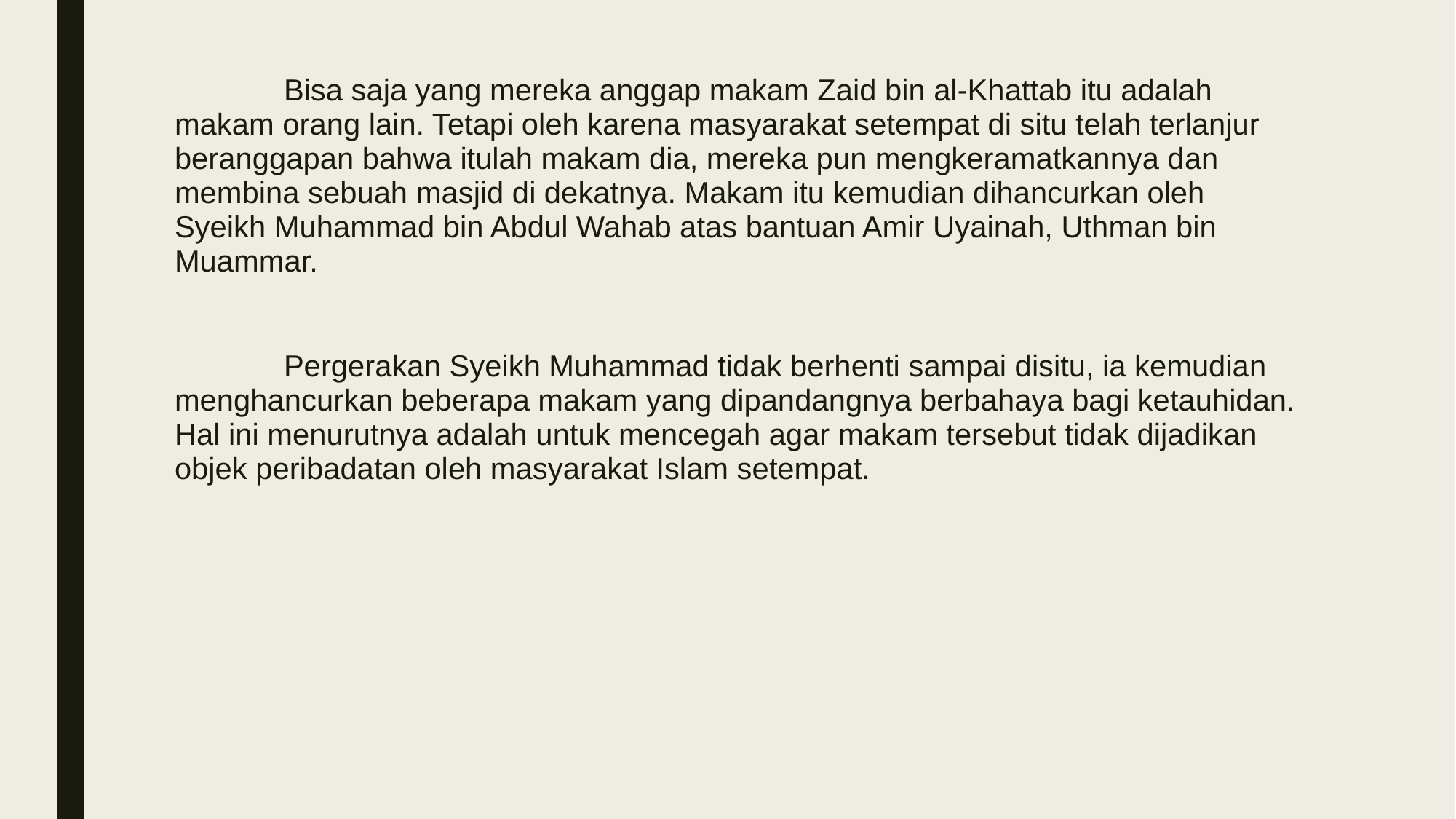

Bisa saja yang mereka anggap makam Zaid bin al-Khattab itu adalah makam orang lain. Tetapi oleh karena masyarakat setempat di situ telah terlanjur beranggapan bahwa itulah makam dia, mereka pun mengkeramatkannya dan membina sebuah masjid di dekatnya. Makam itu kemudian dihancurkan oleh Syeikh Muhammad bin Abdul Wahab atas bantuan Amir Uyainah, Uthman bin Muammar.

	Pergerakan Syeikh Muhammad tidak berhenti sampai disitu, ia kemudian menghancurkan beberapa makam yang dipandangnya berbahaya bagi ketauhidan. Hal ini menurutnya adalah untuk mencegah agar makam tersebut tidak dijadikan objek peribadatan oleh masyarakat Islam setempat.